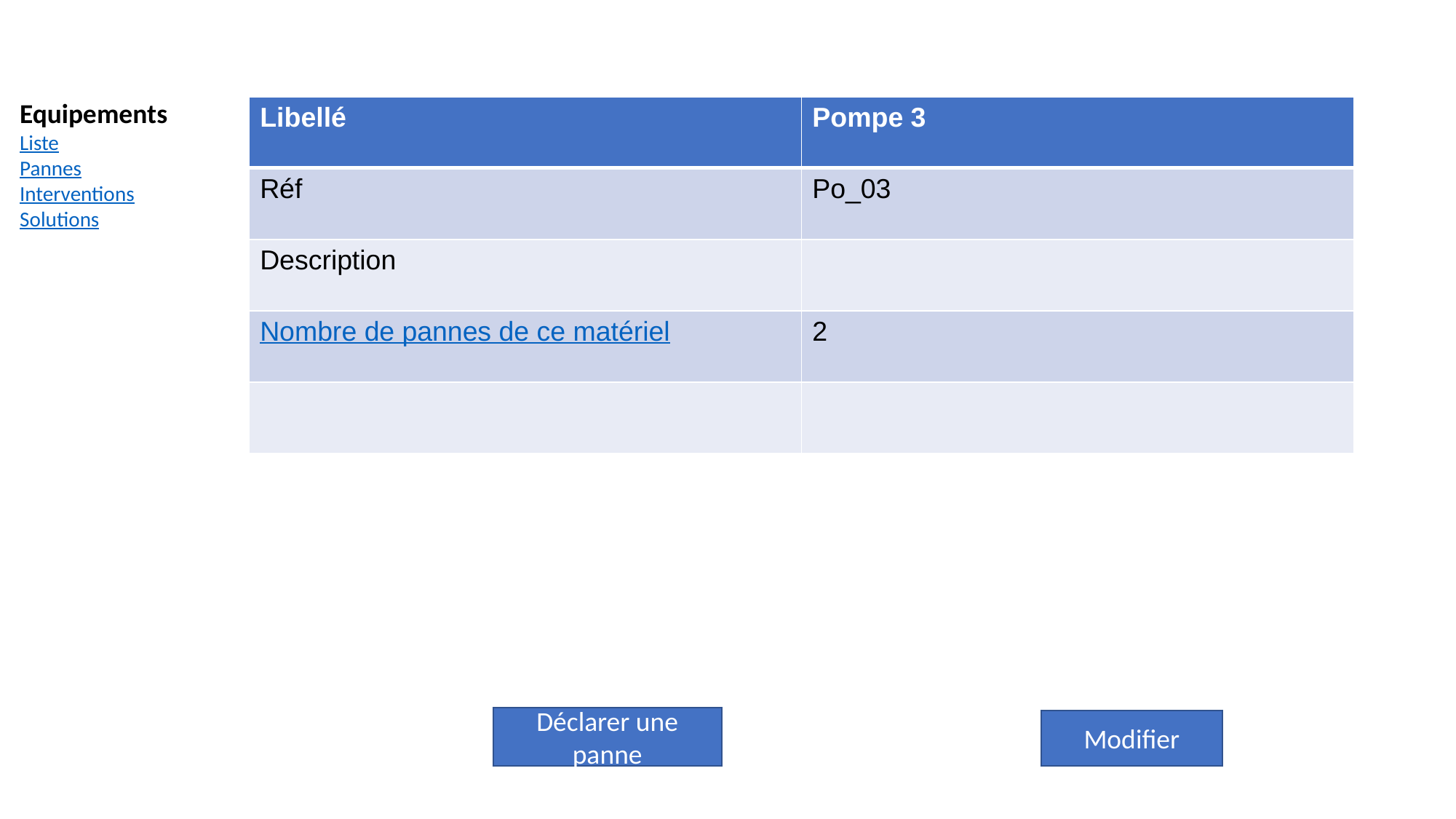

Equipements
Liste
Pannes
Interventions
Solutions
| Libellé | Pompe 3 |
| --- | --- |
| Réf | Po\_03 |
| Description |  |
| Nombre de pannes de ce matériel | 2 |
|  |  |
Déclarer une panne
Modifier